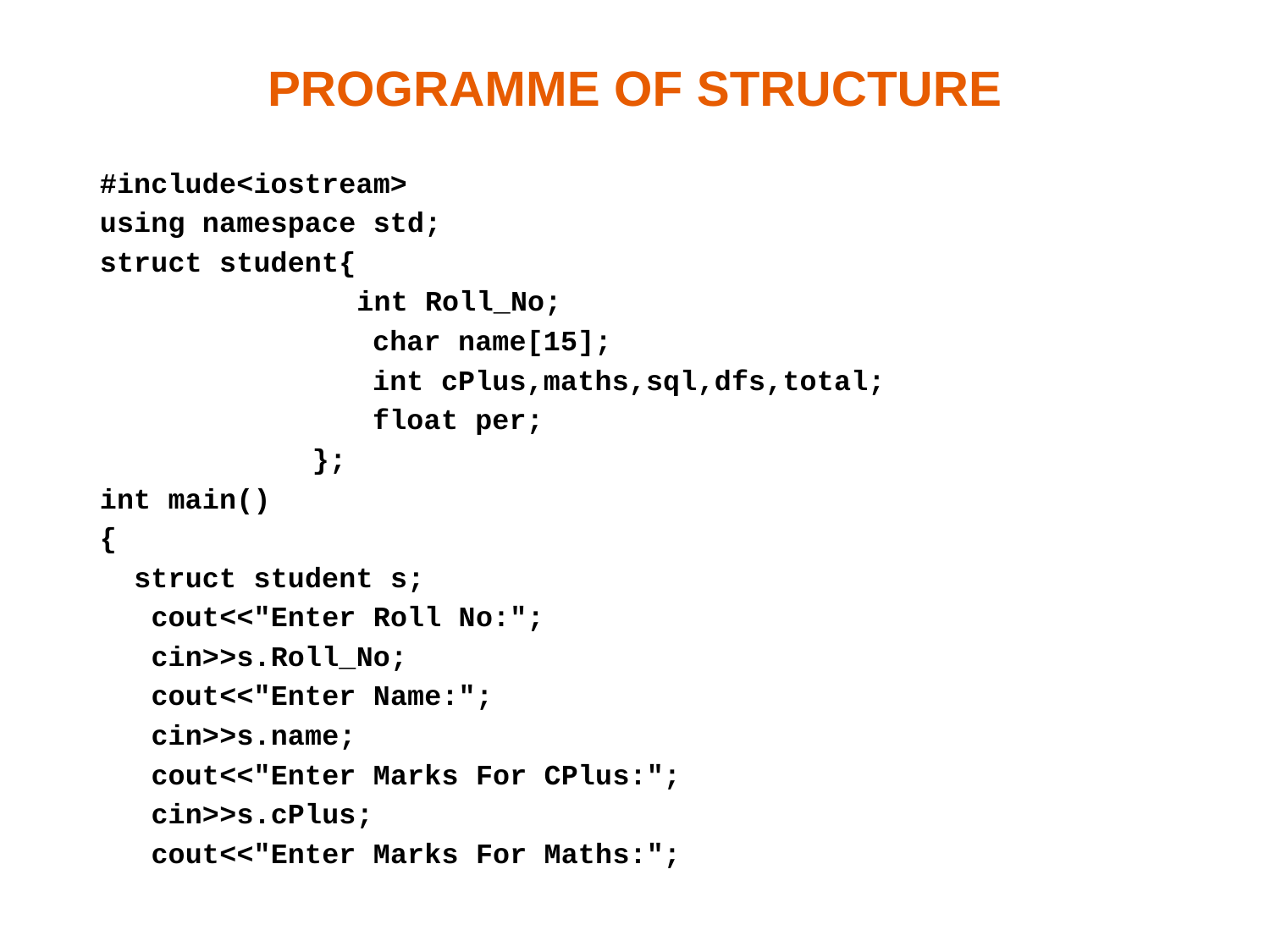

# PROGRAMME OF STRUCTURE
#include<iostream>
using namespace std;
struct student{
               int Roll_No;
		        char name[15];
		        int cPlus,maths,sql,dfs,total;
		        float per;
	     };
int main()
{
  struct student s;
   cout<<"Enter Roll No:";
   cin>>s.Roll_No;
   cout<<"Enter Name:";
   cin>>s.name;
   cout<<"Enter Marks For CPlus:";
   cin>>s.cPlus;
   cout<<"Enter Marks For Maths:";